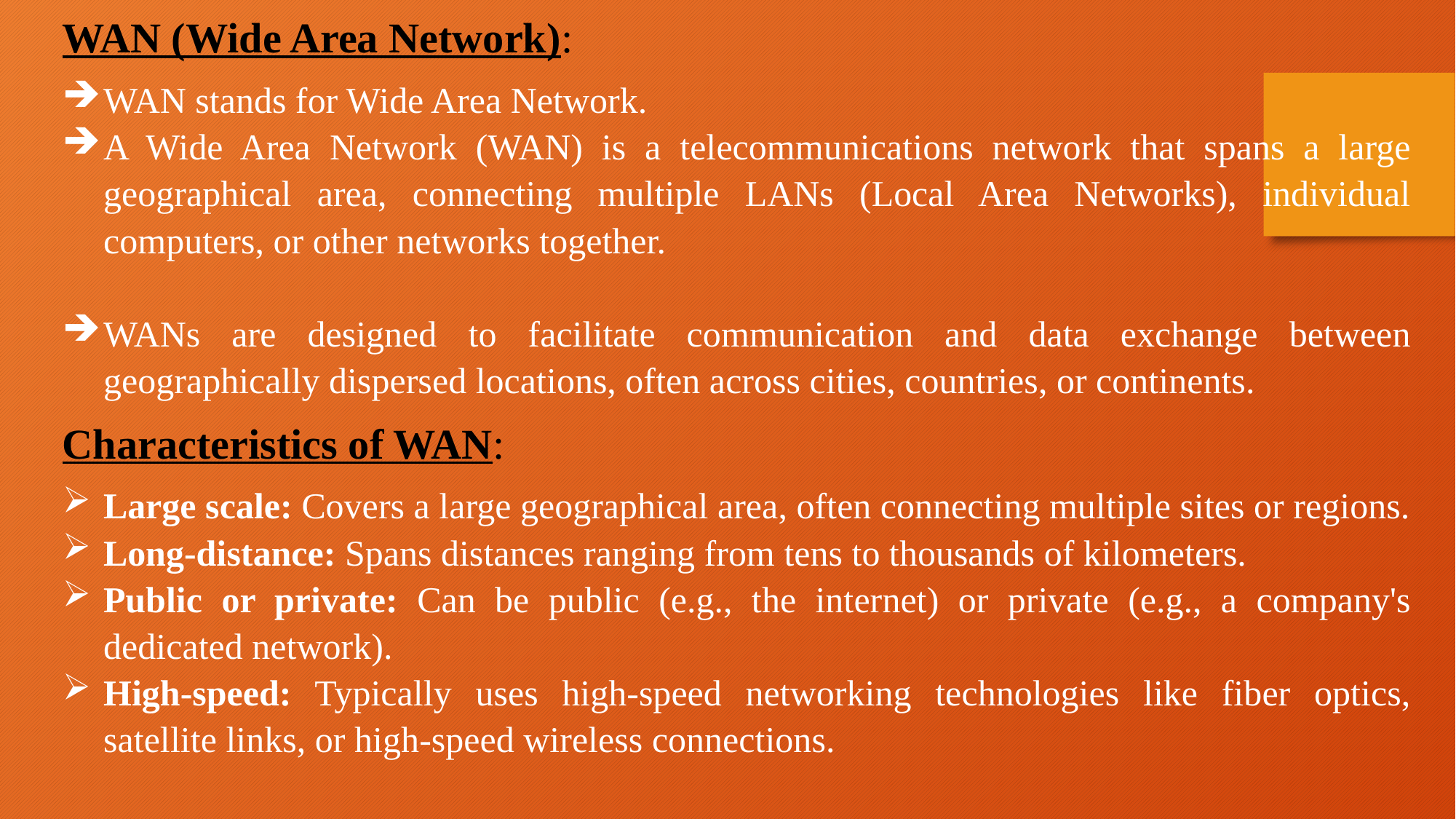

WAN (Wide Area Network):
WAN stands for Wide Area Network.
A Wide Area Network (WAN) is a telecommunications network that spans a large geographical area, connecting multiple LANs (Local Area Networks), individual computers, or other networks together.

WANs are designed to facilitate communication and data exchange between geographically dispersed locations, often across cities, countries, or continents.
Characteristics of WAN:
Large scale: Covers a large geographical area, often connecting multiple sites or regions.
Long-distance: Spans distances ranging from tens to thousands of kilometers.
Public or private: Can be public (e.g., the internet) or private (e.g., a company's dedicated network).
High-speed: Typically uses high-speed networking technologies like fiber optics, satellite links, or high-speed wireless connections.